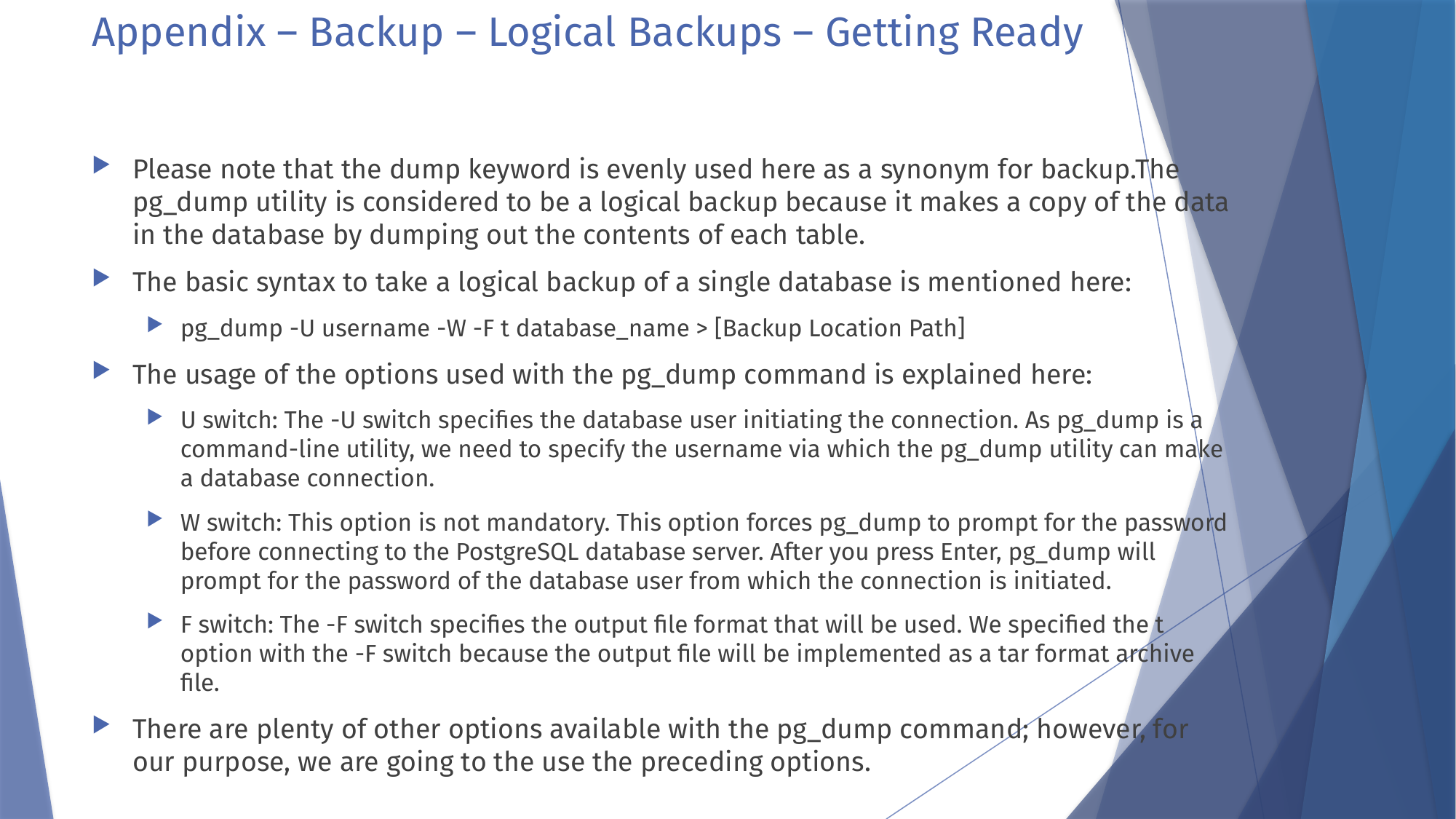

# Appendix – Backup – Logical Backups – Getting Ready
Please note that the dump keyword is evenly used here as a synonym for backup.The pg_dump utility is considered to be a logical backup because it makes a copy of the data in the database by dumping out the contents of each table.
The basic syntax to take a logical backup of a single database is mentioned here:
pg_dump -U username -W -F t database_name > [Backup Location Path]
The usage of the options used with the pg_dump command is explained here:
U switch: The -U switch specifies the database user initiating the connection. As pg_dump is a command-line utility, we need to specify the username via which the pg_dump utility can make a database connection.
W switch: This option is not mandatory. This option forces pg_dump to prompt for the password before connecting to the PostgreSQL database server. After you press Enter, pg_dump will prompt for the password of the database user from which the connection is initiated.
F switch: The -F switch specifies the output file format that will be used. We specified the t option with the -F switch because the output file will be implemented as a tar format archive file.
There are plenty of other options available with the pg_dump command; however, for our purpose, we are going to the use the preceding options.